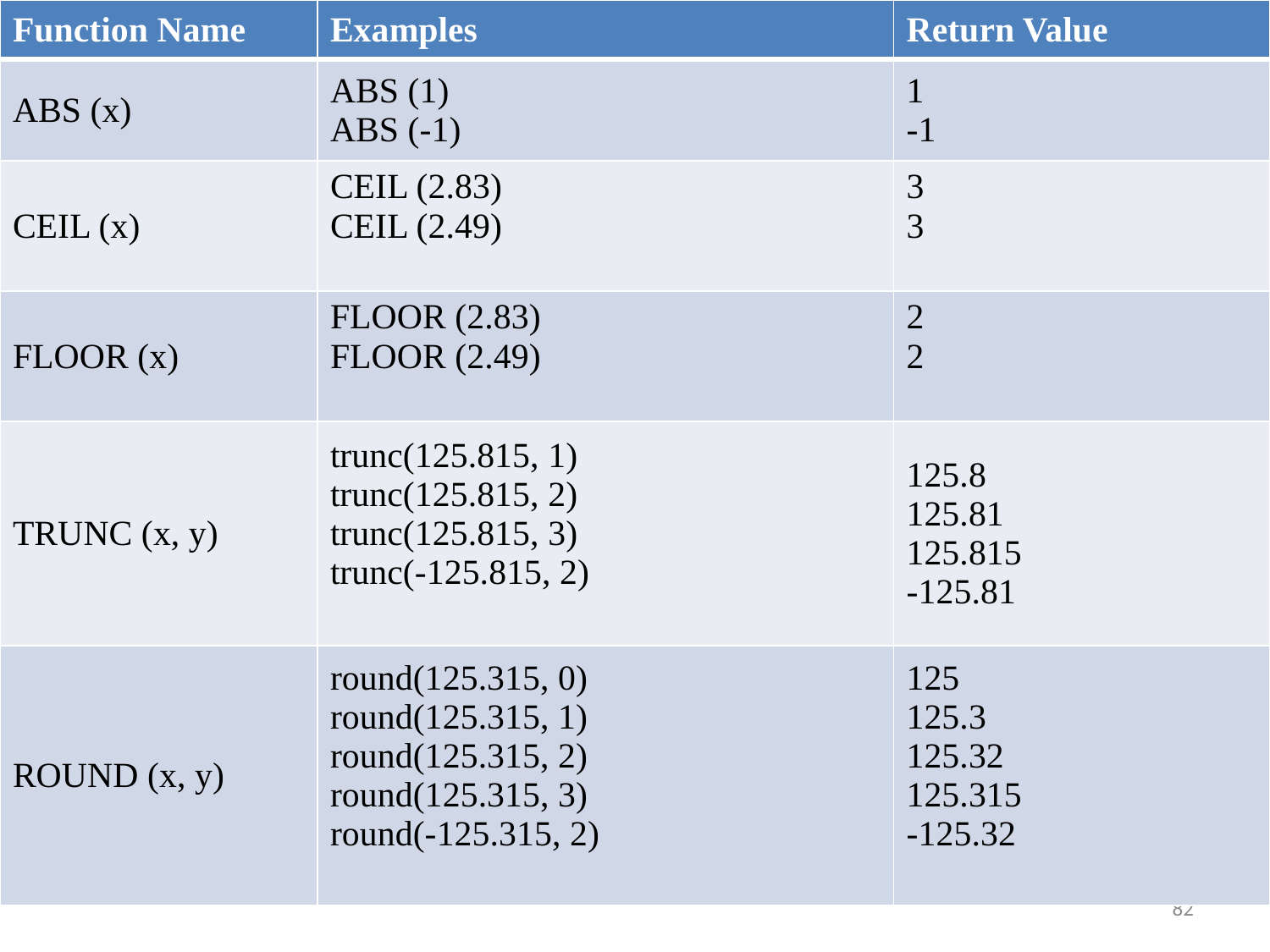

| Function Name | Examples | Return Value |
| --- | --- | --- |
| ABS (x) | ABS (1) ABS (-1) | 1 -1 |
| CEIL (x) | CEIL (2.83) CEIL (2.49) | 3 3 |
| FLOOR (x) | FLOOR (2.83) FLOOR (2.49) | 2 2 |
| TRUNC (x, y) | trunc(125.815, 1) trunc(125.815, 2) trunc(125.815, 3) trunc(-125.815, 2) | 125.8 125.81 125.815 -125.81 |
| ROUND (x, y) | round(125.315, 0) round(125.315, 1) round(125.315, 2) round(125.315, 3) round(-125.315, 2) | 125 125.3 125.32 125.315 -125.32 |
#
82